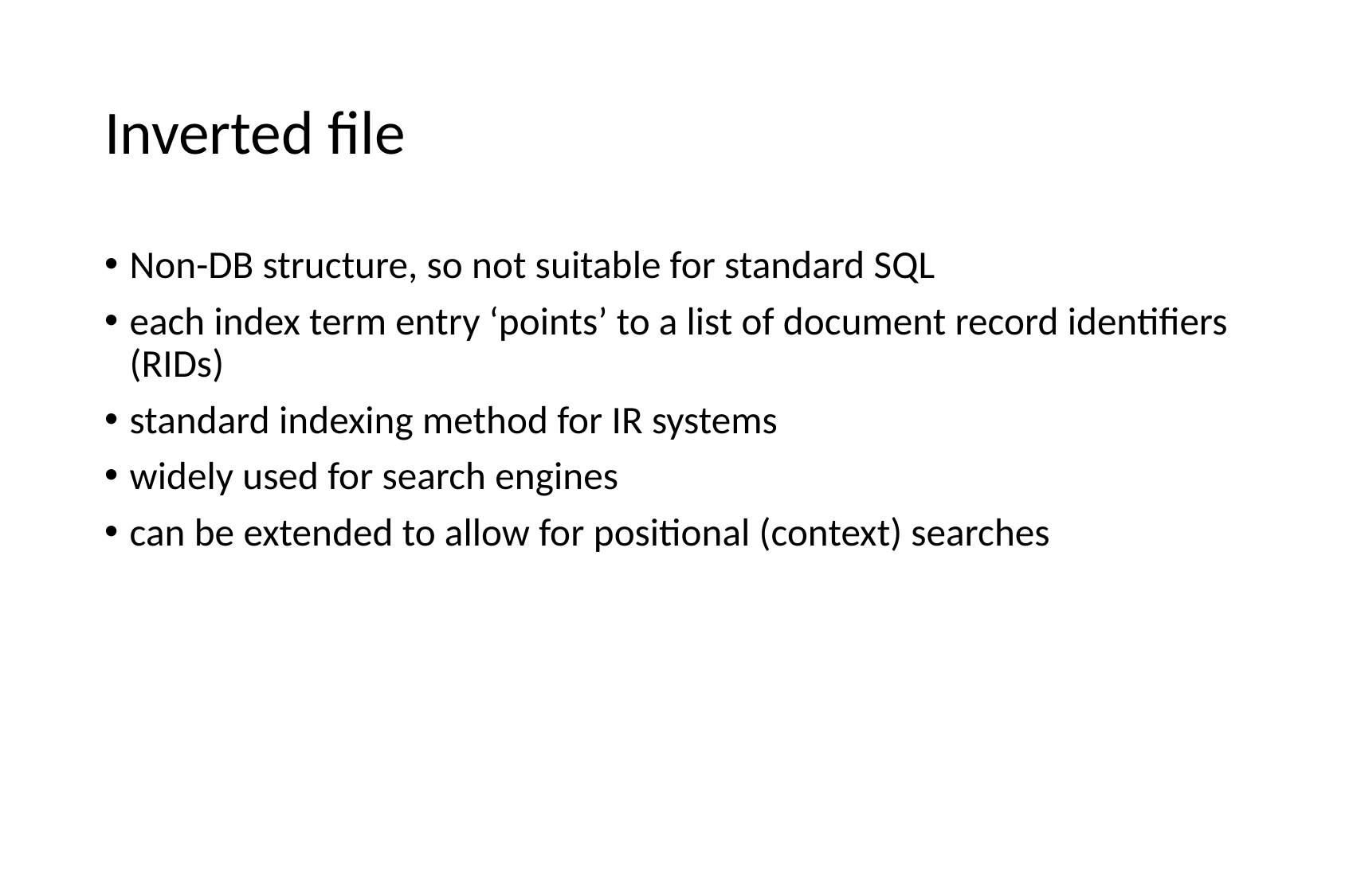

# Inverted file
Non-DB structure, so not suitable for standard SQL
each index term entry ‘points’ to a list of document record identifiers (RIDs)
standard indexing method for IR systems
widely used for search engines
can be extended to allow for positional (context) searches